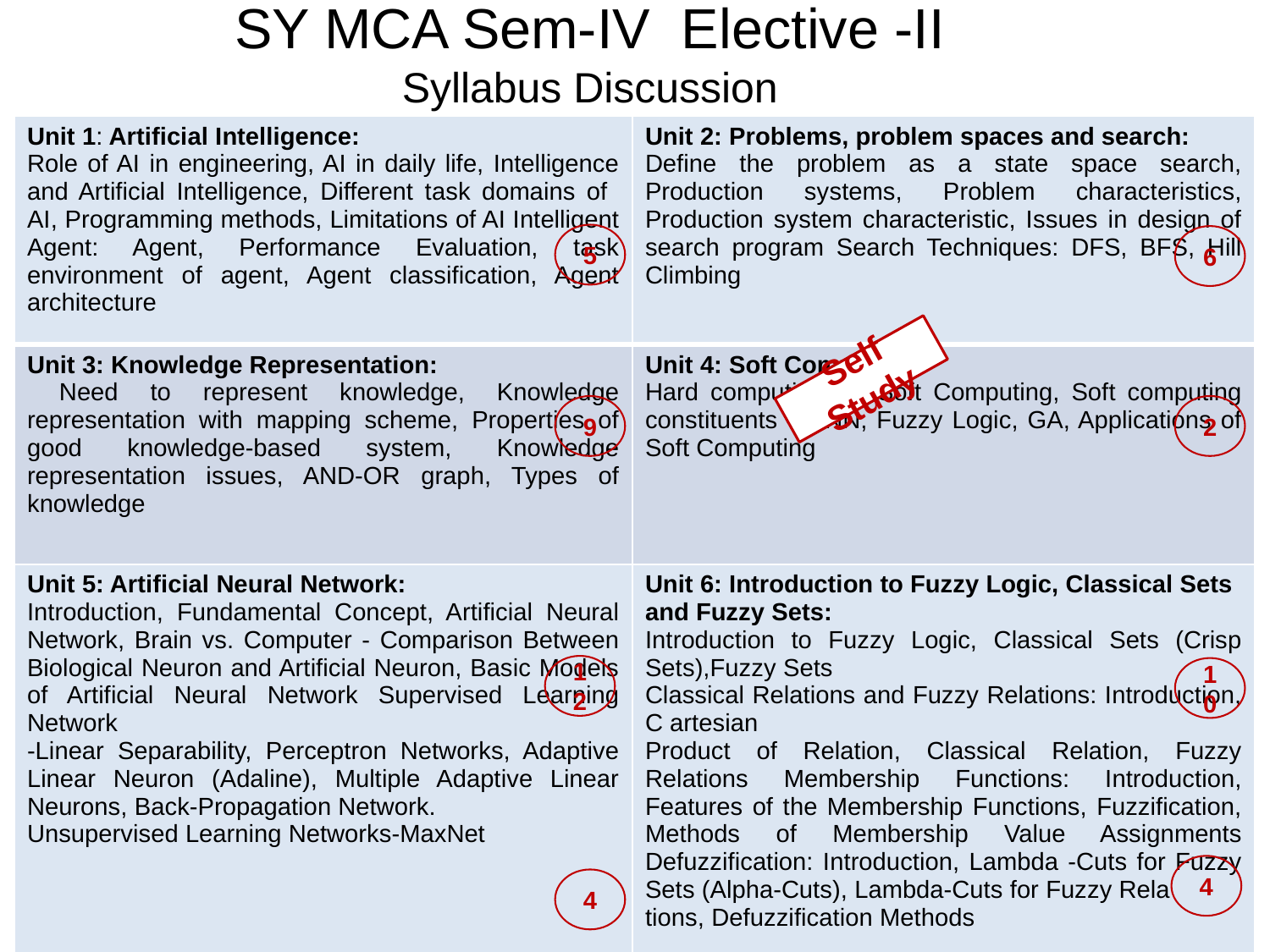

SY MCA Sem-IV  Elective -II
Syllabus Discussion
| Unit 1: Artificial Intelligence: Role of AI in engineering, AI in daily life, Intelligence and Artificial Intelligence, Different task domains of AI, Programming methods, Limitations of AI Intelligent Agent: Agent, Performance Evaluation, task environment of agent, Agent classification, Agent architecture | Unit 2: Problems, problem spaces and search: Define the problem as a state space search, Production systems, Problem characteristics, Production system characteristic, Issues in design of search program Search Techniques: DFS, BFS, Hill Climbing |
| --- | --- |
| Unit 3: Knowledge Representation: Need to represent knowledge, Knowledge representation with mapping scheme, Properties of good knowledge-based system, Knowledge representation issues, AND-OR graph, Types of knowledge | Unit 4: Soft Computing: Hard computing Vs Soft Computing, Soft computing constituents – ANN, Fuzzy Logic, GA, Applications of Soft Computing |
| Unit 5: Artificial Neural Network: Introduction, Fundamental Concept, Artificial Neural Network, Brain vs. Computer - Comparison Between Biological Neuron and Artificial Neuron, Basic Models of Artificial Neural Network Supervised Learning Network -Linear Separability, Perceptron Networks, Adaptive Linear Neuron (Adaline), Multiple Adaptive Linear Neurons, Back-Propagation Network. Unsupervised Learning Networks-MaxNet | Unit 6: Introduction to Fuzzy Logic, Classical Sets and Fuzzy Sets: Introduction to Fuzzy Logic, Classical Sets (Crisp Sets),Fuzzy Sets Classical Relations and Fuzzy Relations: Introduction, C artesian Product of Relation, Classical Relation, Fuzzy Relations Membership Functions: Introduction, Features of the Membership Functions, Fuzzification, Methods of Membership Value Assignments Defuzzification: Introduction, Lambda -Cuts for Fuzzy Sets (Alpha-Cuts), Lambda-Cuts for Fuzzy Rela tions, Defuzzification Methods |
| Unit 7: Fuzzy Inference System: Truth Values and Tables in Fuzzy Logic, Fuzzy Propositions, Formation of Rules, Decomposition of Rules (Compound Rules), Aggregation of Fuzzy Rules, Fuzzy Inference Systems (FIS)- Construction and Working Principle of FIS, Methods of FIS, Overview of Fuzzy Expert System | Unit 8: Genetic Algorithm Genetic Algorithm : Basic concepts, Difference between genetic algorithm and traditional methods, Simple genetic algorithm, Working principle, Procedures of GA, Genetic operators- reproduction, Mutation, crossover. |
5
6
Self Study
9
2
12
10
4
4